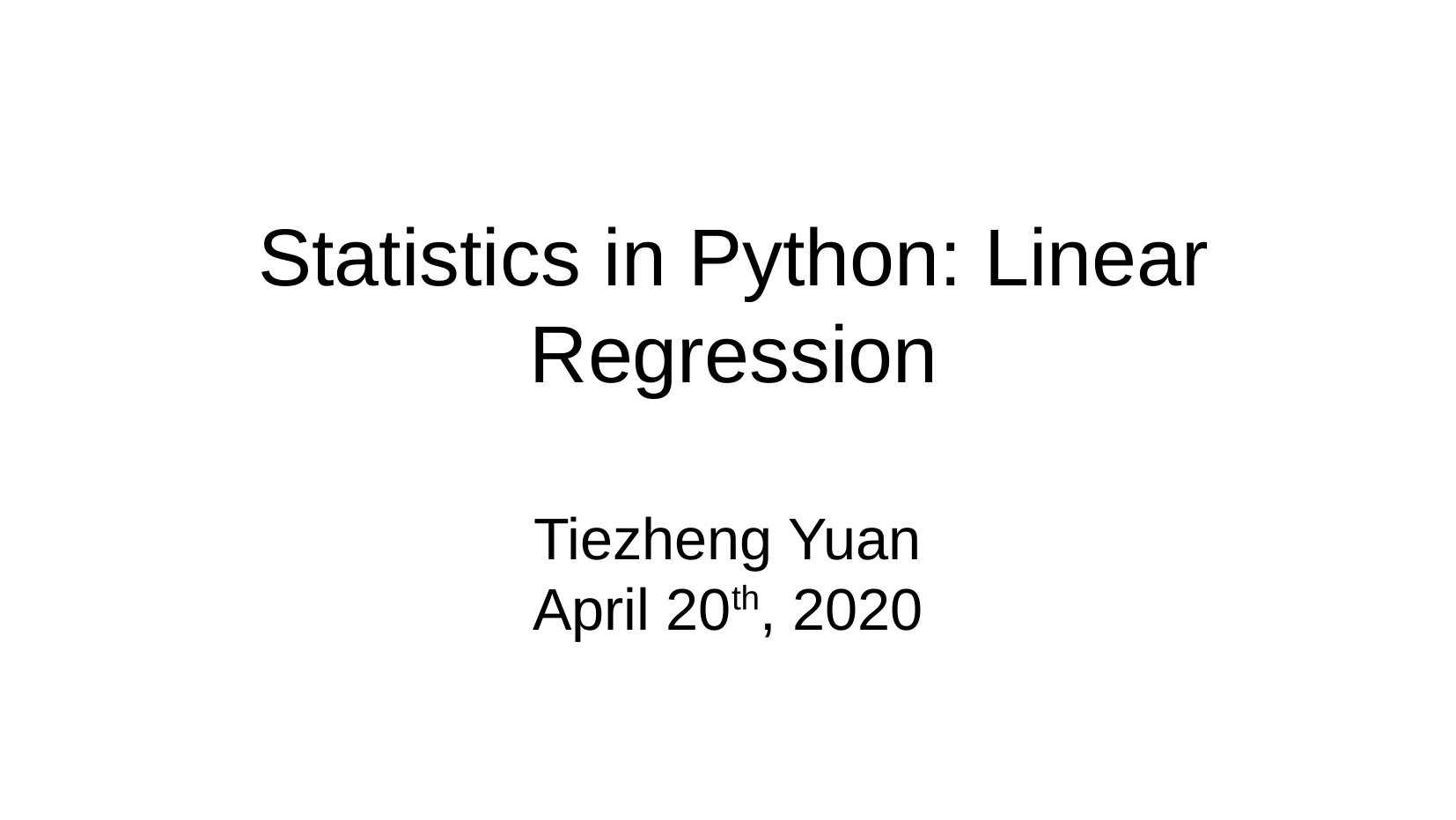

Statistics in Python: Linear Regression
Tiezheng Yuan
April 20th, 2020